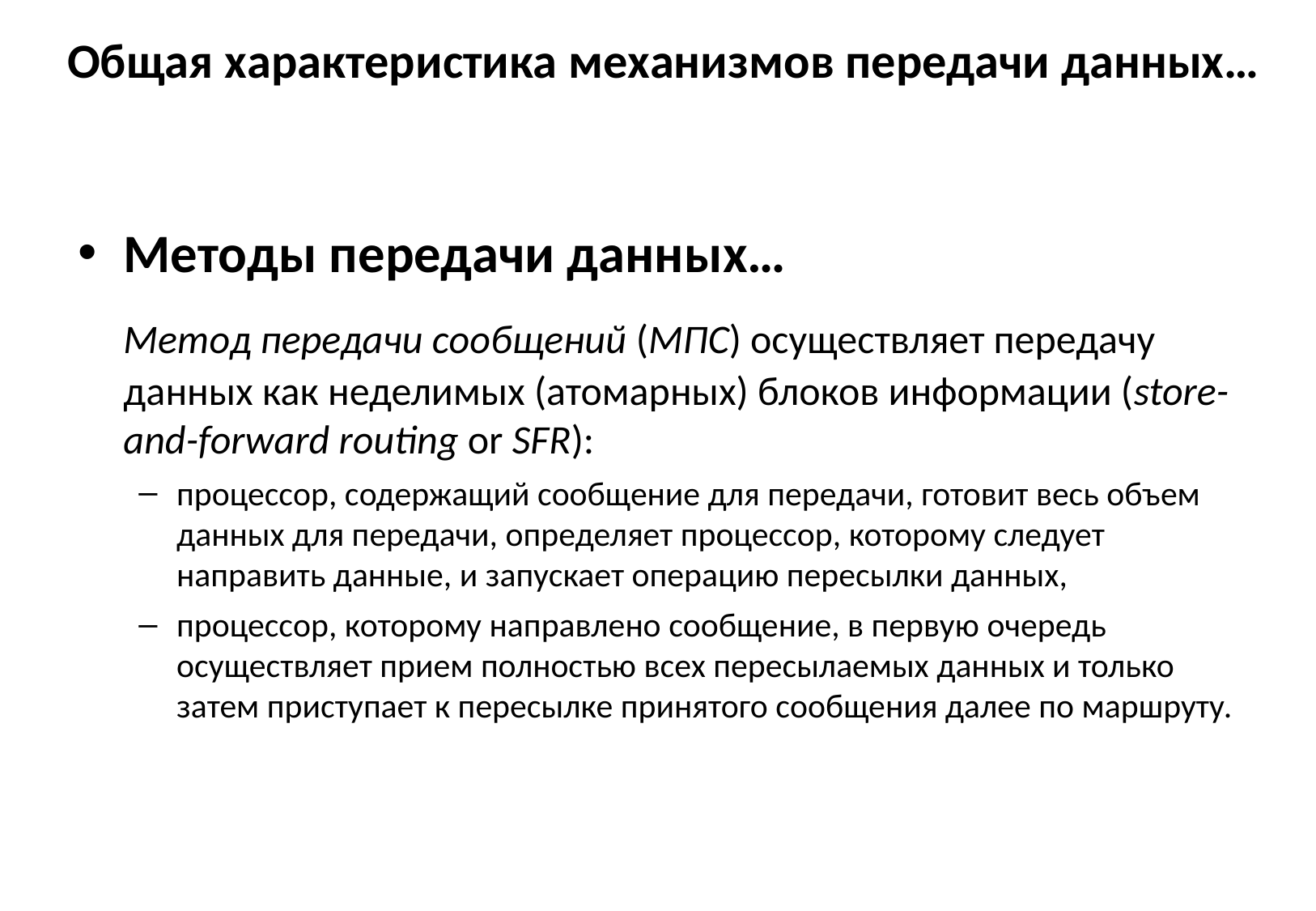

# Общая характеристика механизмов передачи данных…
Методы передачи данных…
	Метод передачи сообщений (МПС) осуществляет передачу данных как неделимых (атомарных) блоков информации (store-and-forward routing or SFR):
процессор, содержащий сообщение для передачи, готовит весь объем данных для передачи, определяет процессор, которому следует направить данные, и запускает операцию пересылки данных,
процессор, которому направлено сообщение, в первую очередь осуществляет прием полностью всех пересылаемых данных и только затем приступает к пересылке принятого сообщения далее по маршруту.